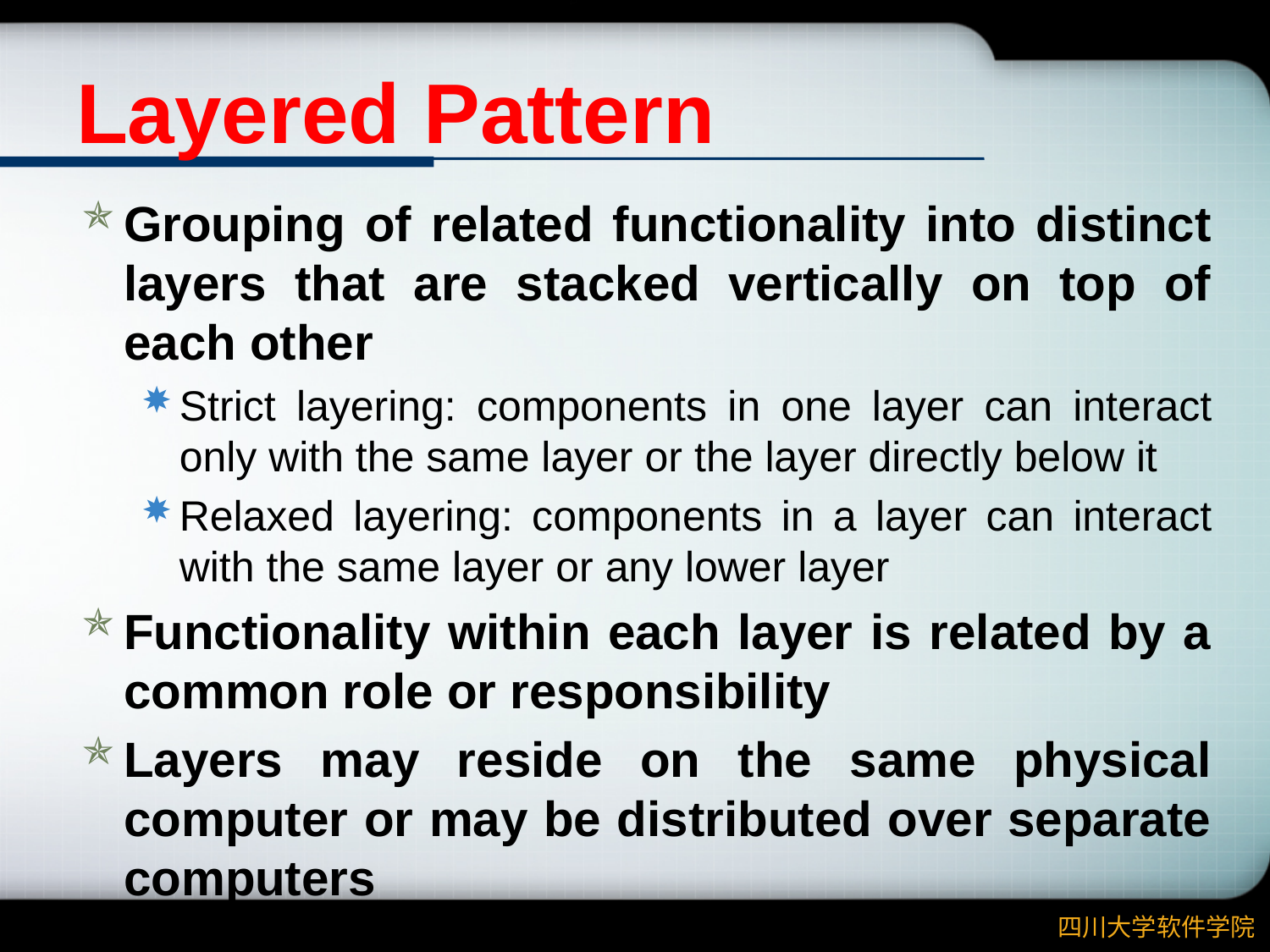

# Layered Pattern
Grouping of related functionality into distinct layers that are stacked vertically on top of each other
Strict layering: components in one layer can interact only with the same layer or the layer directly below it
Relaxed layering: components in a layer can interact with the same layer or any lower layer
Functionality within each layer is related by a common role or responsibility
Layers may reside on the same physical computer or may be distributed over separate computers